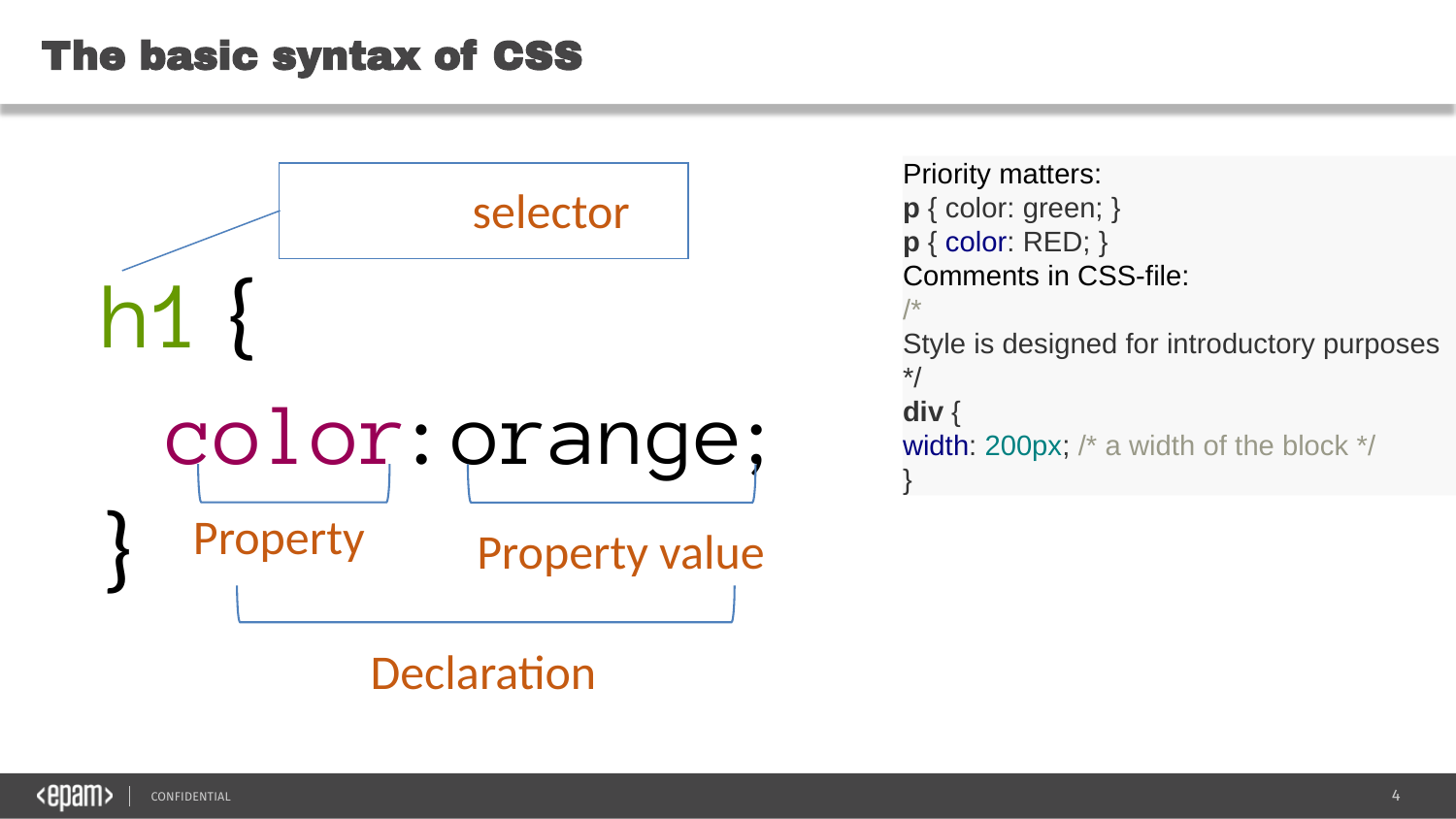

# The basic syntax of CSS
Priority matters:
p { color: green; }
p { color: RED; }
Comments in CSS-file:
/*
Style is designed for introductory purposes
*/
div {
width: 200px; /* a width of the block */
}

h1 {
   color: orange;
}

Property
Property value
Declaration
selector

4
CONFIDENTIAL